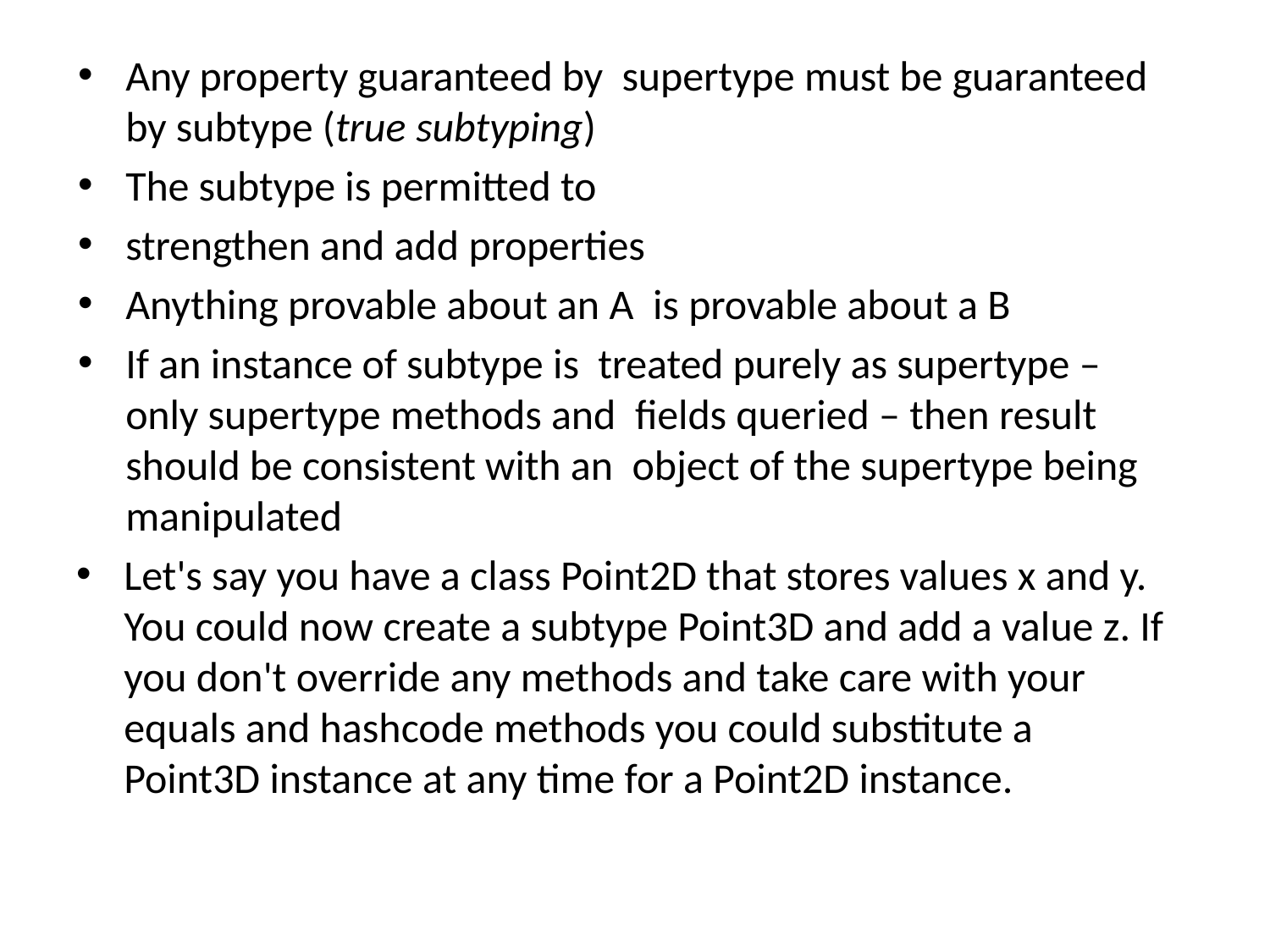

Any property guaranteed by  supertype must be guaranteed  by subtype (true subtyping)
The subtype is permitted to
strengthen and add properties
Anything provable about an A  is provable about a B
If an instance of subtype is  treated purely as supertype –  only supertype methods and  fields queried – then result  should be consistent with an  object of the supertype being  manipulated
Let's say you have a class Point2D that stores values x and y. You could now create a subtype Point3D and add a value z. If you don't override any methods and take care with your equals and hashcode methods you could substitute a Point3D instance at any time for a Point2D instance.